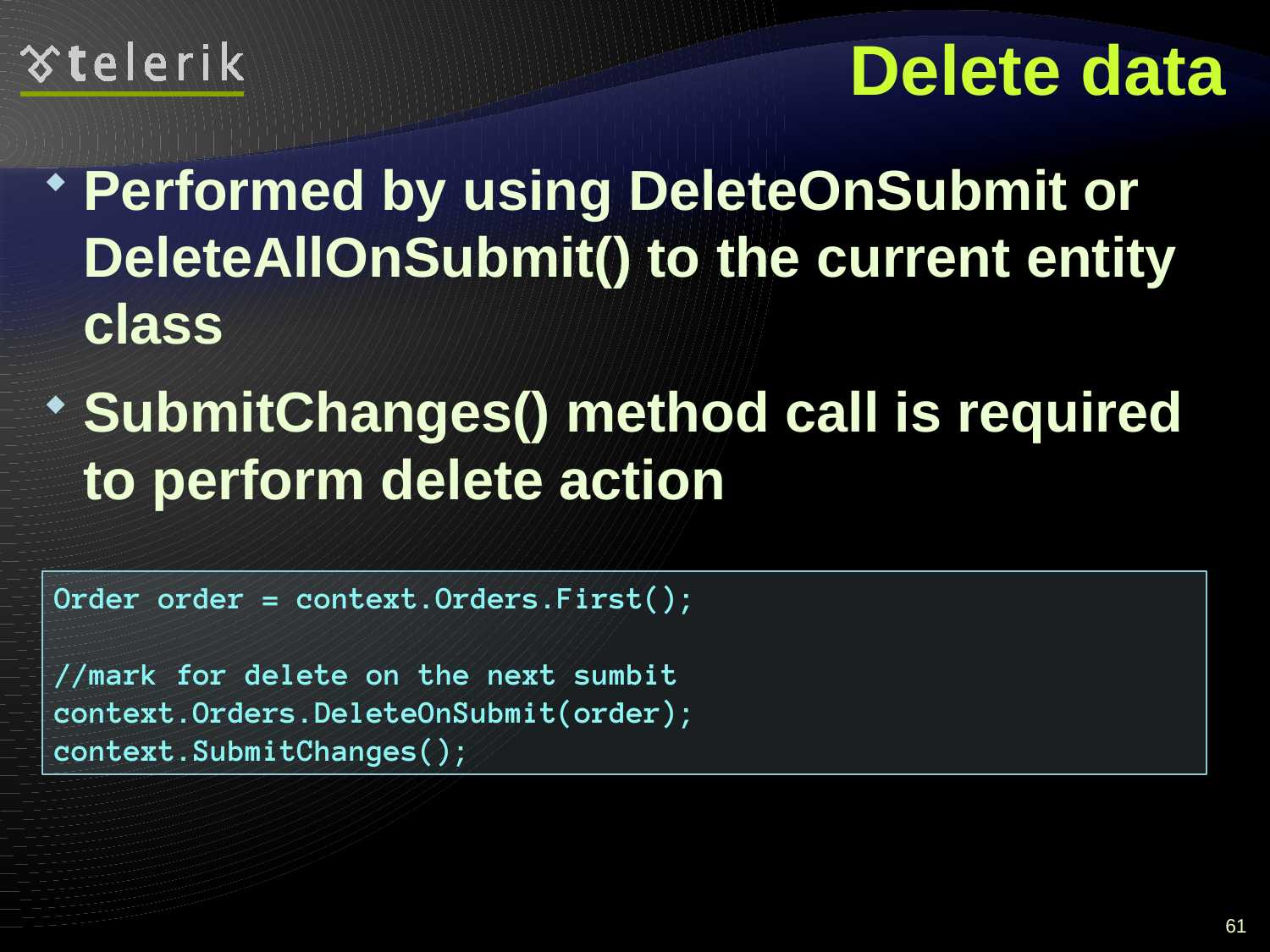

# Delete data
Performed by using DeleteOnSubmit or DeleteAllOnSubmit() to the current entity class
SubmitChanges() method call is required to perform delete action

Order order = context.Orders.First();

//mark for delete on the next sumbit
context.Orders.DeleteOnSubmit(order);
context.SubmitChanges();
61